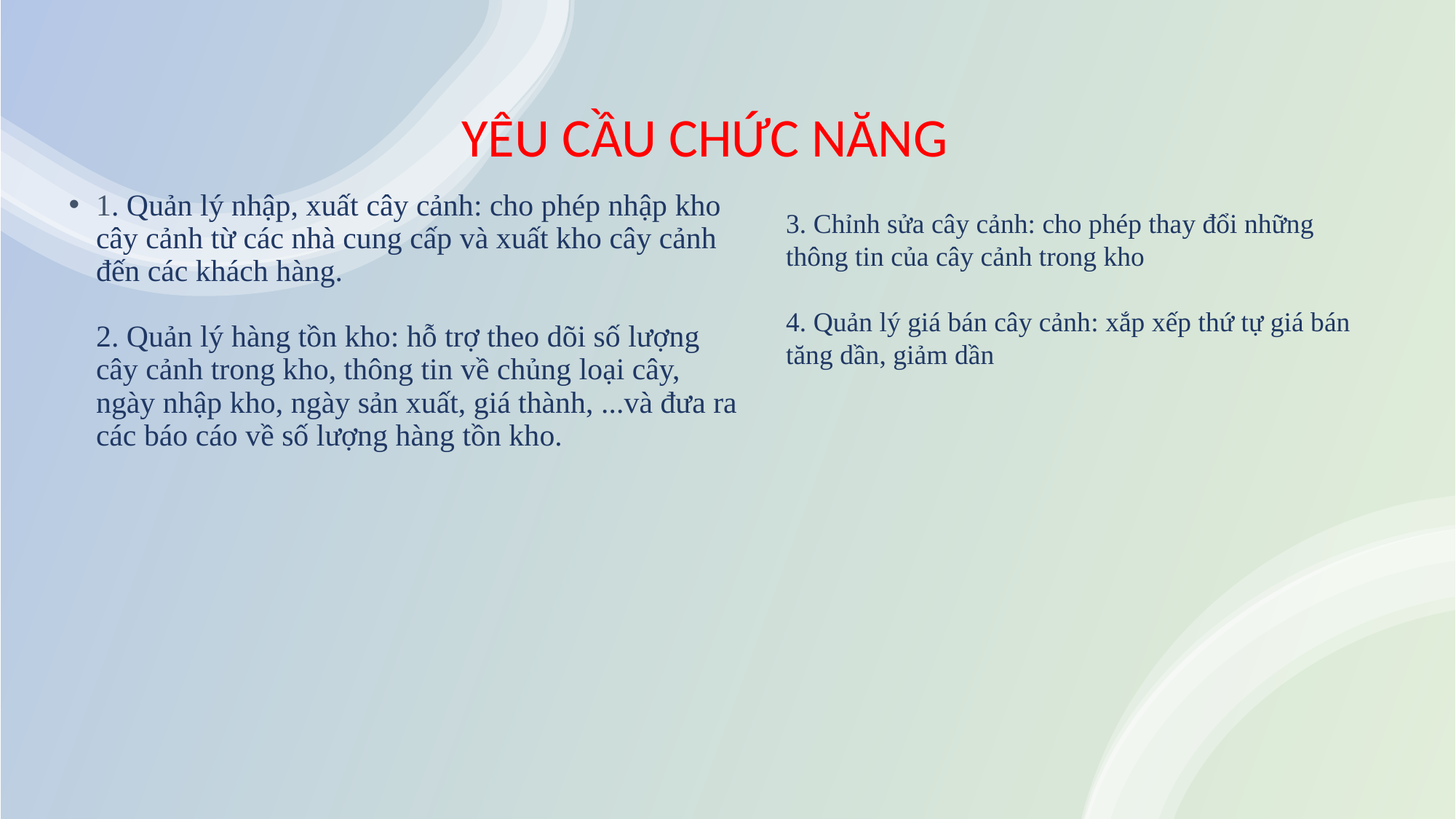

# YÊU CẦU CHỨC NĂNG
3. Chỉnh sửa cây cảnh: cho phép thay đổi những thông tin của cây cảnh trong kho

4. Quản lý giá bán cây cảnh: xắp xếp thứ tự giá bán tăng dần, giảm dần

1. Quản lý nhập, xuất cây cảnh: cho phép nhập kho cây cảnh từ các nhà cung cấp và xuất kho cây cảnh đến các khách hàng.
2. Quản lý hàng tồn kho: hỗ trợ theo dõi số lượng cây cảnh trong kho, thông tin về chủng loại cây, ngày nhập kho, ngày sản xuất, giá thành, ...và đưa ra các báo cáo về số lượng hàng tồn kho.